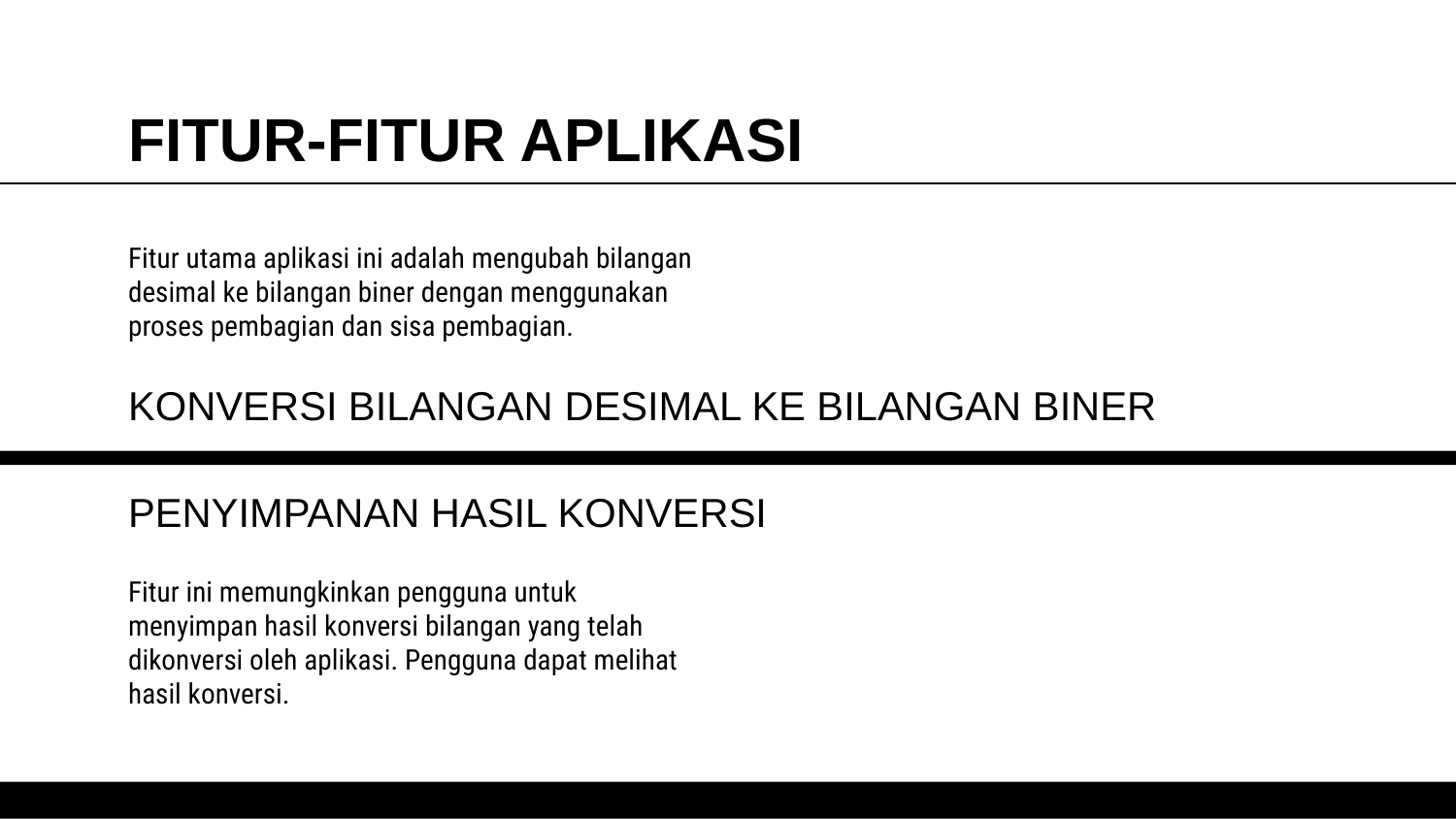

# FITUR-FITUR APLIKASI
Fitur utama aplikasi ini adalah mengubah bilangan desimal ke bilangan biner dengan menggunakan proses pembagian dan sisa pembagian.
KONVERSI BILANGAN DESIMAL KE BILANGAN BINER

PENYIMPANAN HASIL KONVERSI
Fitur ini memungkinkan pengguna untuk menyimpan hasil konversi bilangan yang telah dikonversi oleh aplikasi. Pengguna dapat melihat hasil konversi.